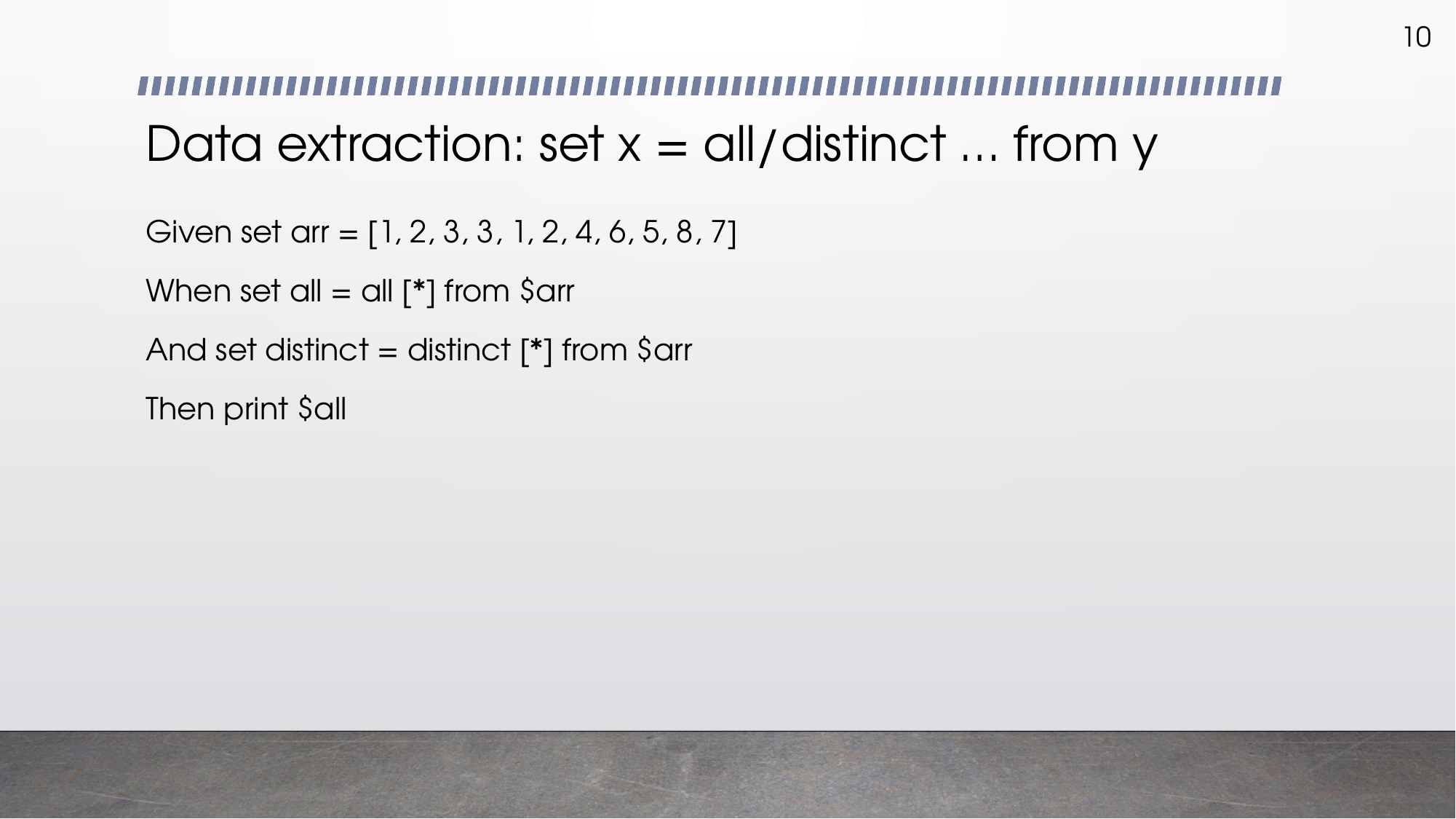

10
# Data extraction: set x = all/distinct … from y
Given set arr = [1, 2, 3, 3, 1, 2, 4, 6, 5, 8, 7]
When set all = all [*] from $arr
And set distinct = distinct [*] from $arr
Then print $all